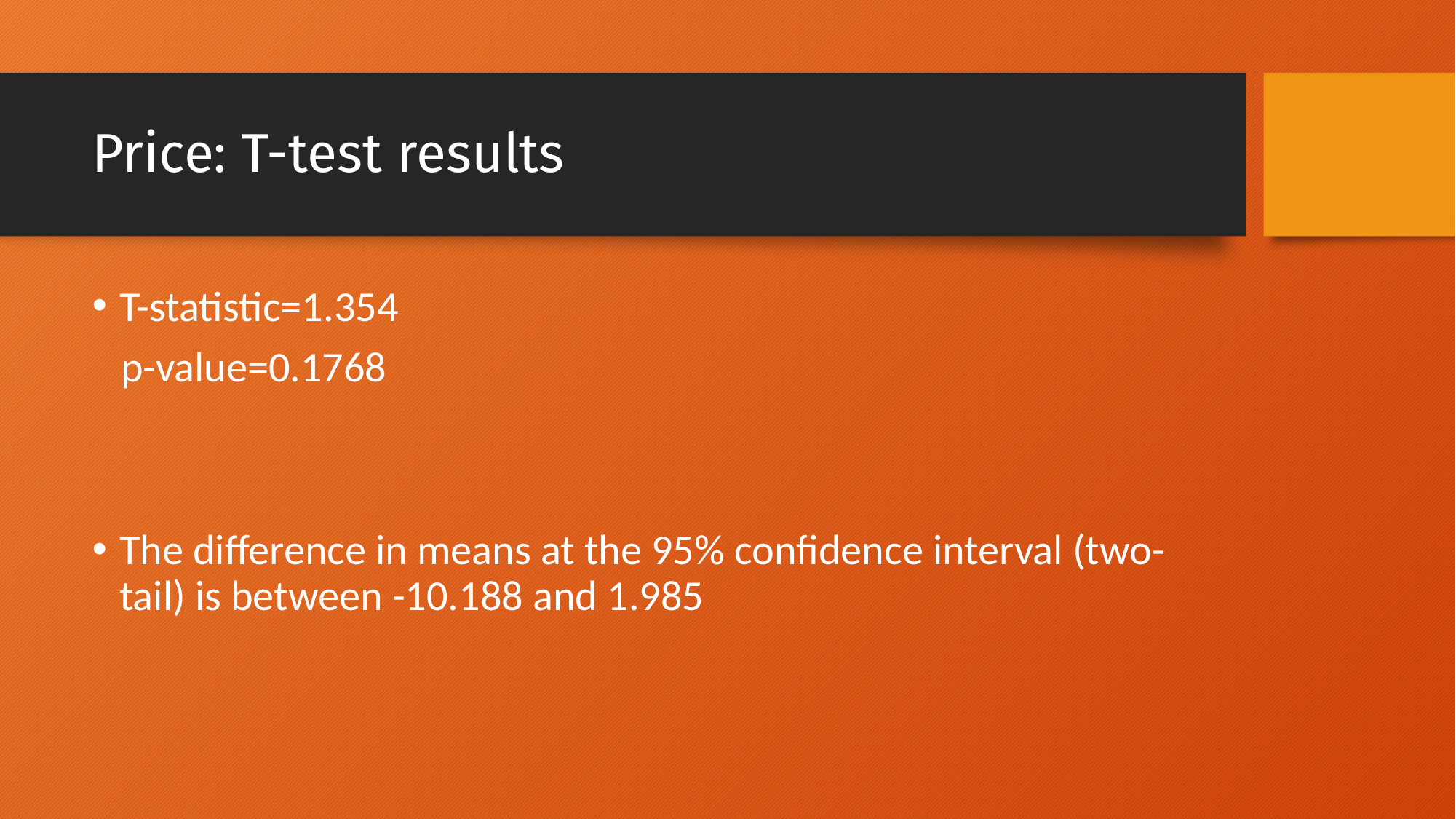

# Price: T-test results
T-statistic=1.354
   p-value=0.1768

The difference in means at the 95% confidence interval (two-tail) is between -10.188 and 1.985